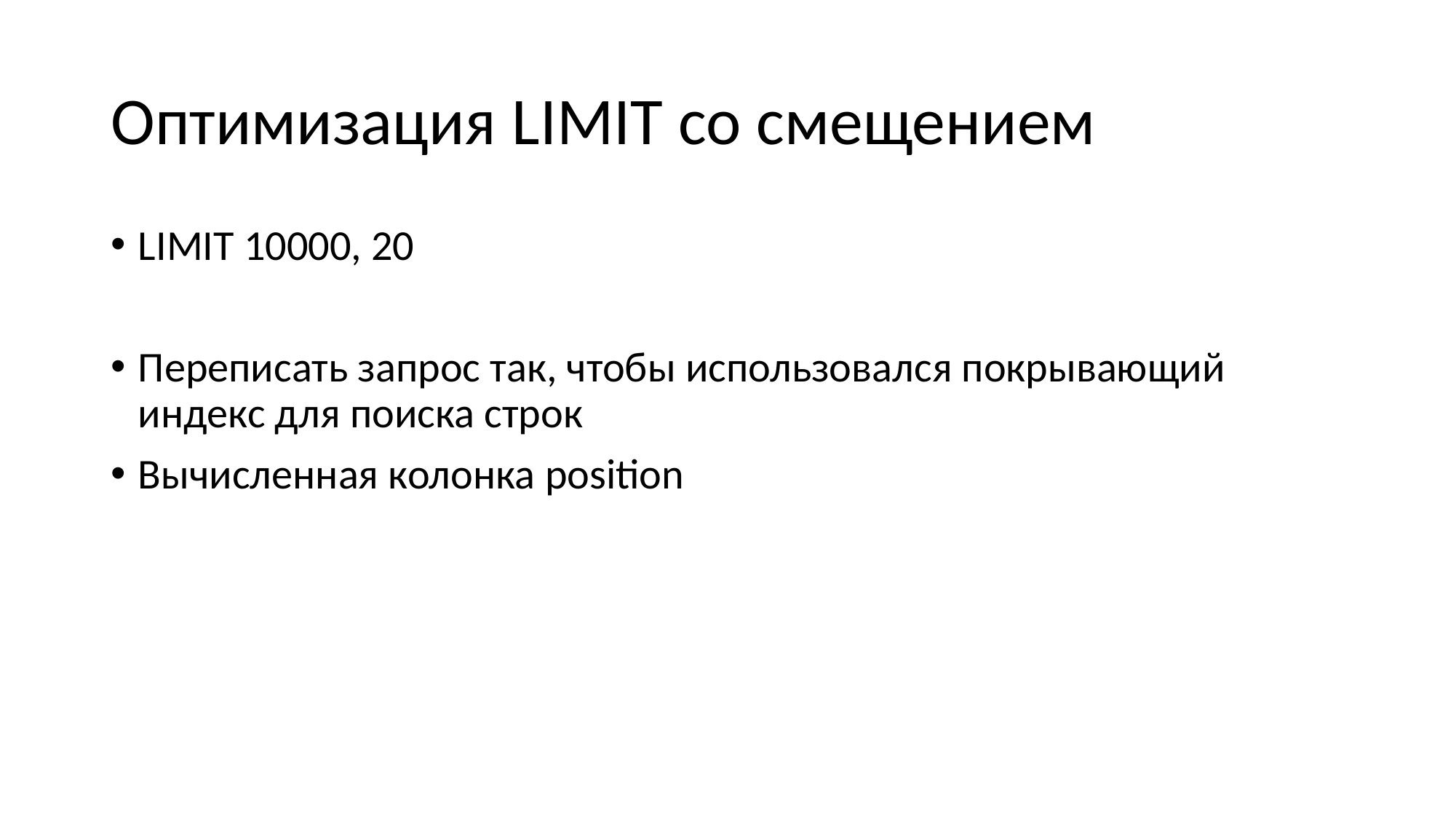

# Оптимизация LIMIT со смещением
LIMIT 10000, 20

Переписать запрос так, чтобы использовался покрывающий индекс для поиска строк
Вычисленная колонка position